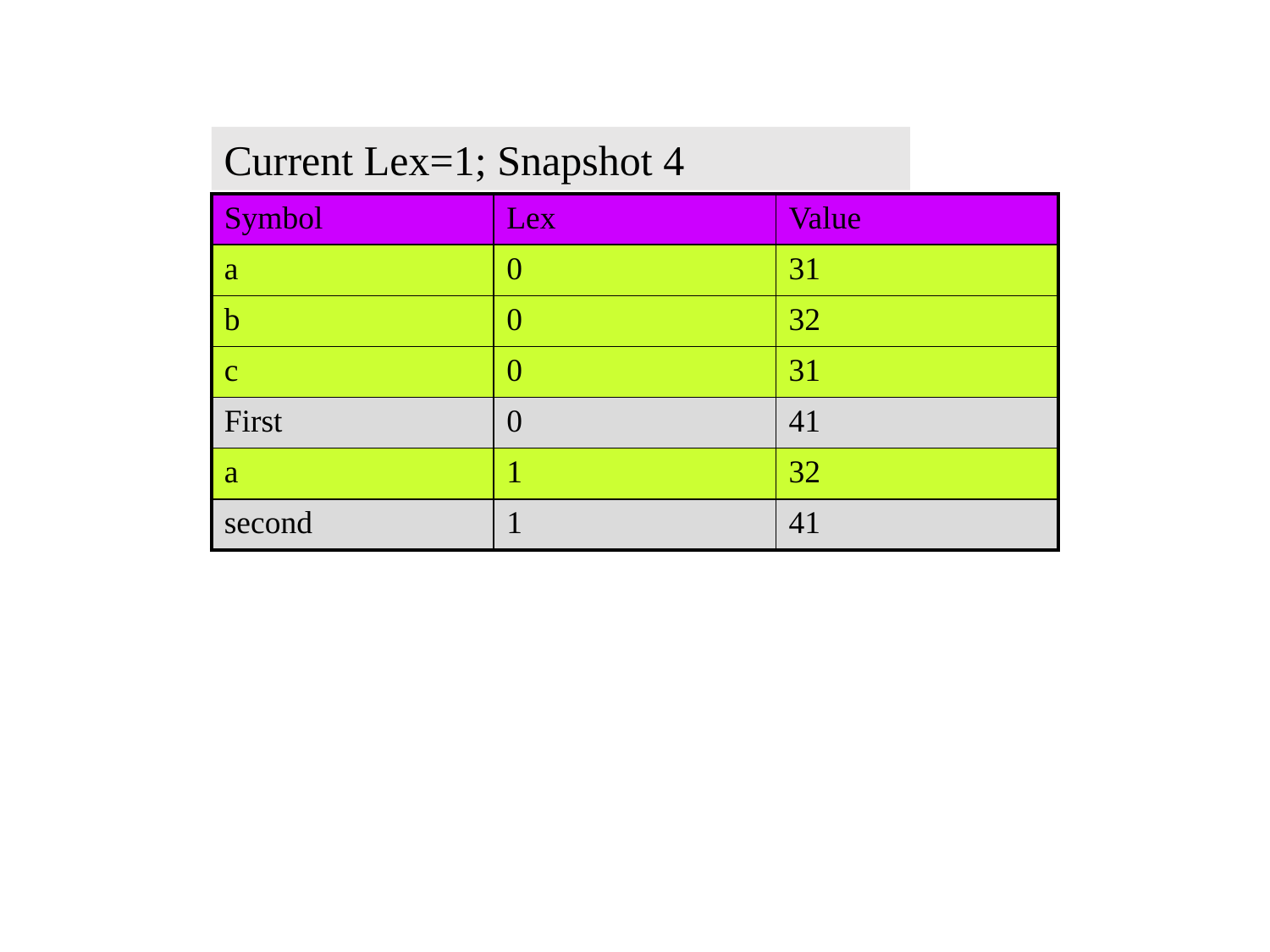

Current Lex=1; Snapshot 4
| Symbol | Lex | Value |
| --- | --- | --- |
| a | 0 | 31 |
| b | 0 | 32 |
| c | 0 | 31 |
| First | 0 | 41 |
| a | 1 | 32 |
| second | 1 | 41 |